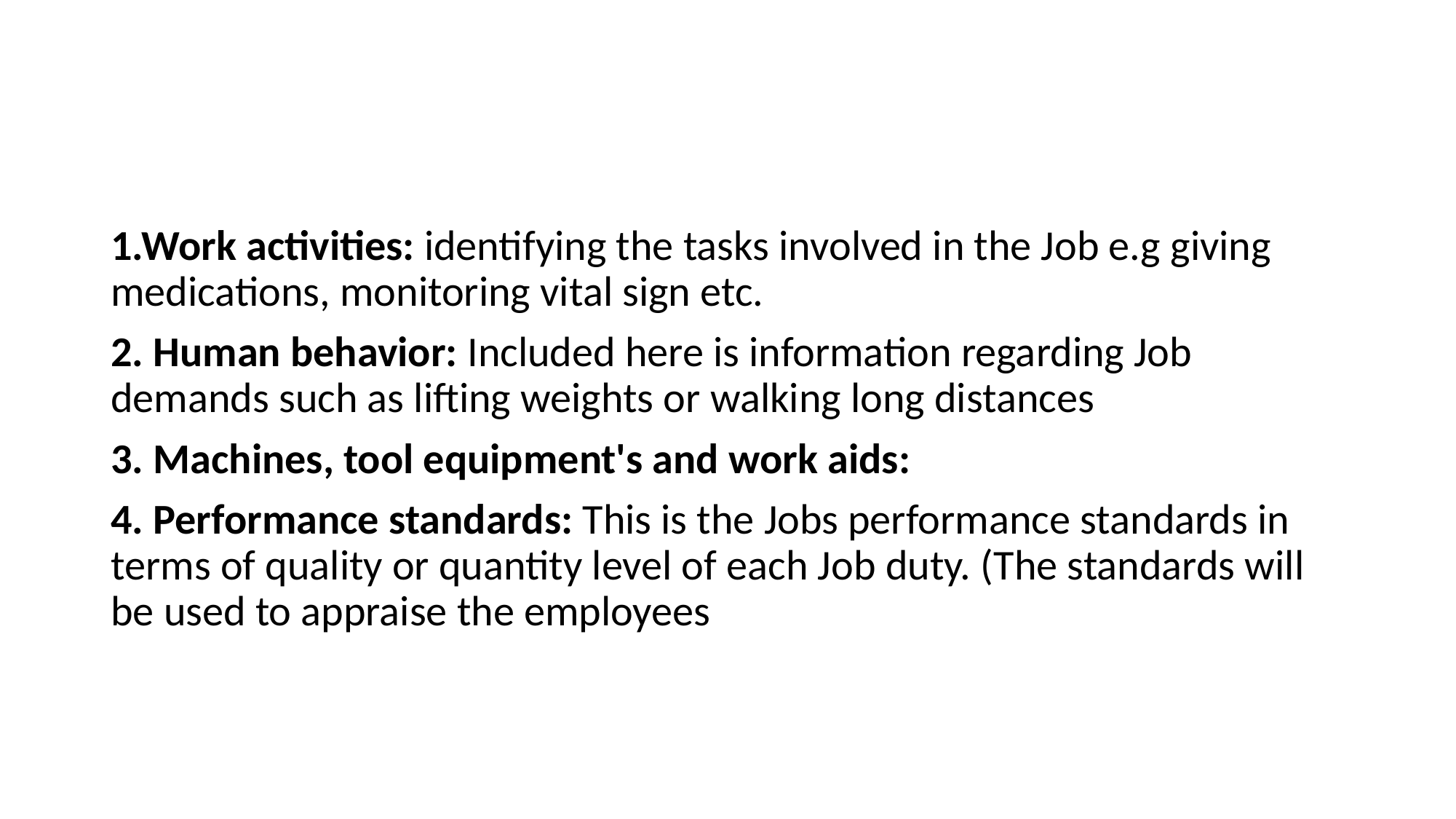

#
1.Work activities: identifying the tasks involved in the Job e.g giving medications, monitoring vital sign etc.
2. Human behavior: Included here is information regarding Job demands such as lifting weights or walking long distances
3. Machines, tool equipment's and work aids:
4. Performance standards: This is the Jobs performance standards in terms of quality or quantity level of each Job duty. (The standards will be used to appraise the employees